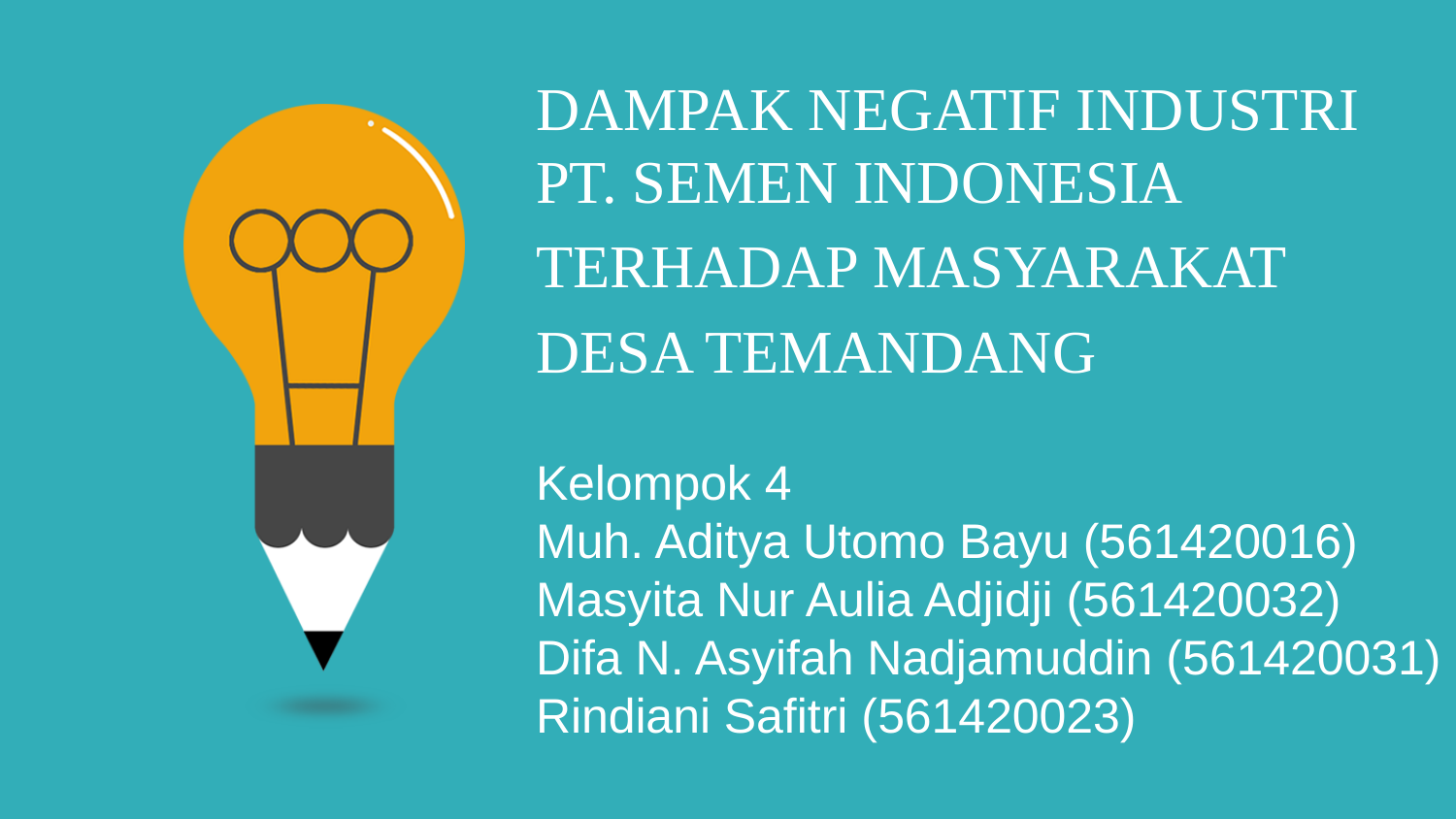

DAMPAK NEGATIF INDUSTRI PT. SEMEN INDONESIA
TERHADAP MASYARAKAT
DESA TEMANDANG
Kelompok 4
Muh. Aditya Utomo Bayu (561420016)
Masyita Nur Aulia Adjidji (561420032)
Difa N. Asyifah Nadjamuddin (561420031)
Rindiani Safitri (561420023)